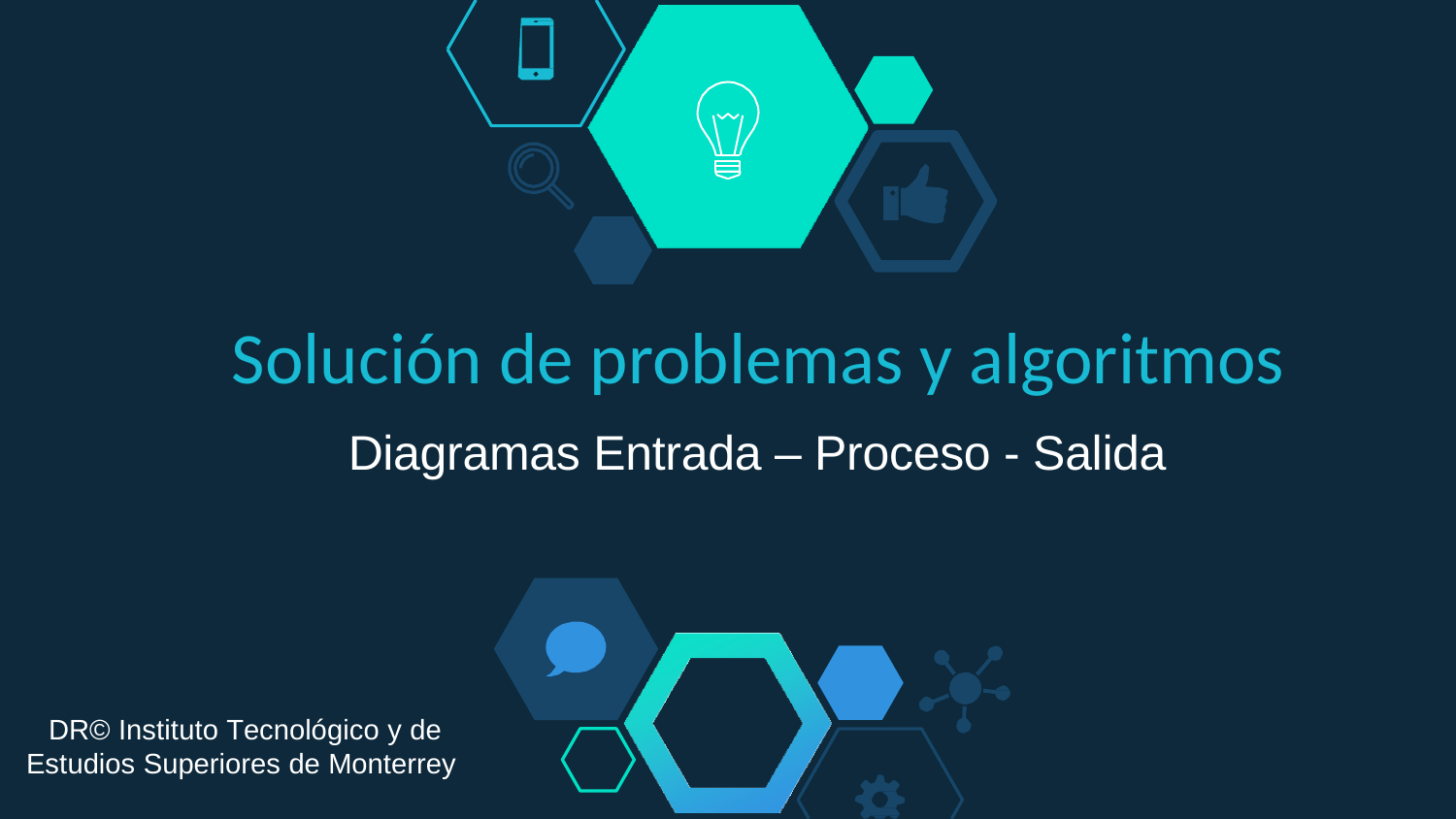

Solución de problemas y algoritmos
Diagramas Entrada – Proceso - Salida

DR© Instituto Tecnológico y de Estudios Superiores de Monterrey